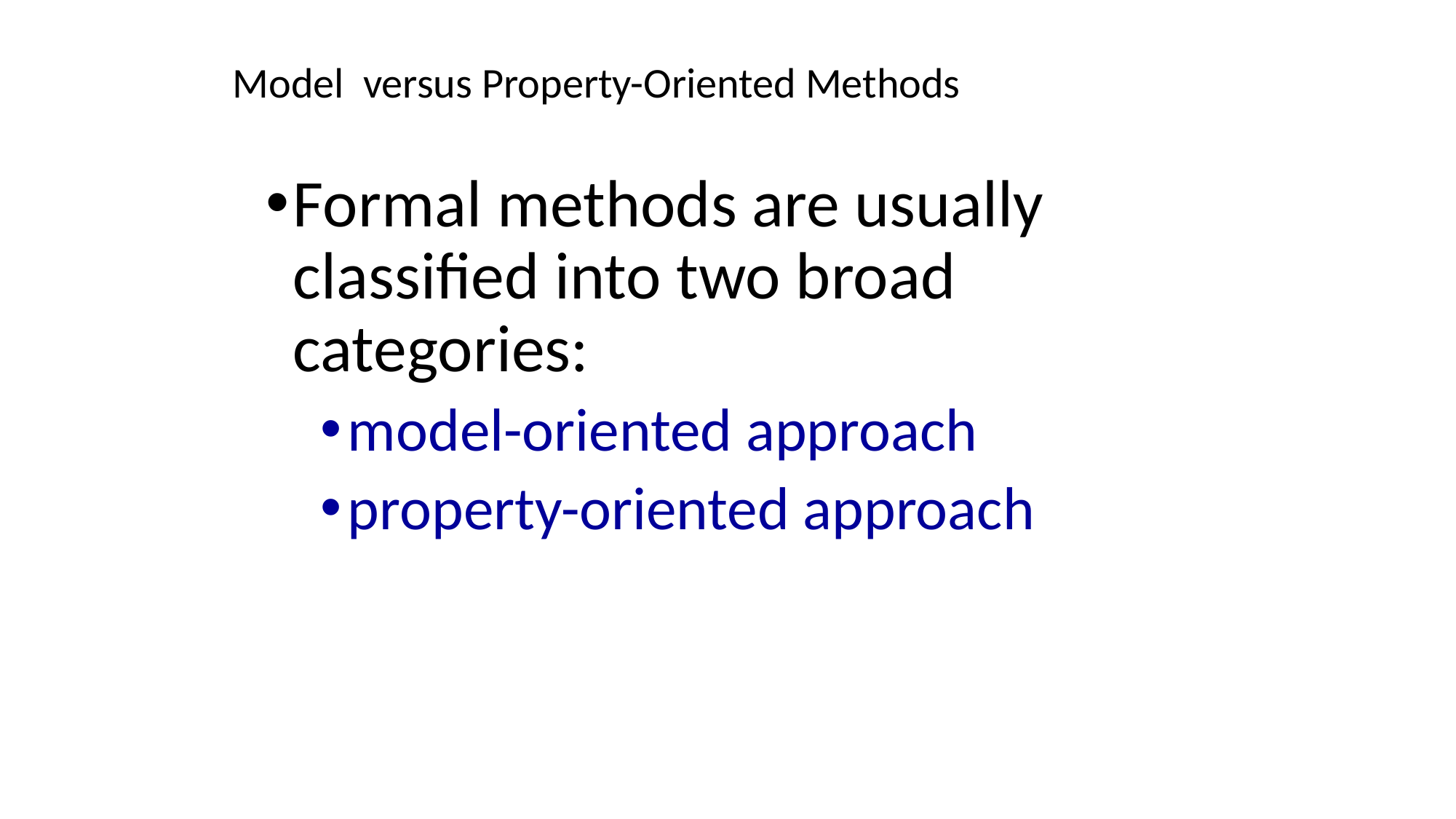

# Model  versus Property-Oriented Methods
Formal methods are usually classified into two broad categories:
model-oriented approach
property-oriented approach